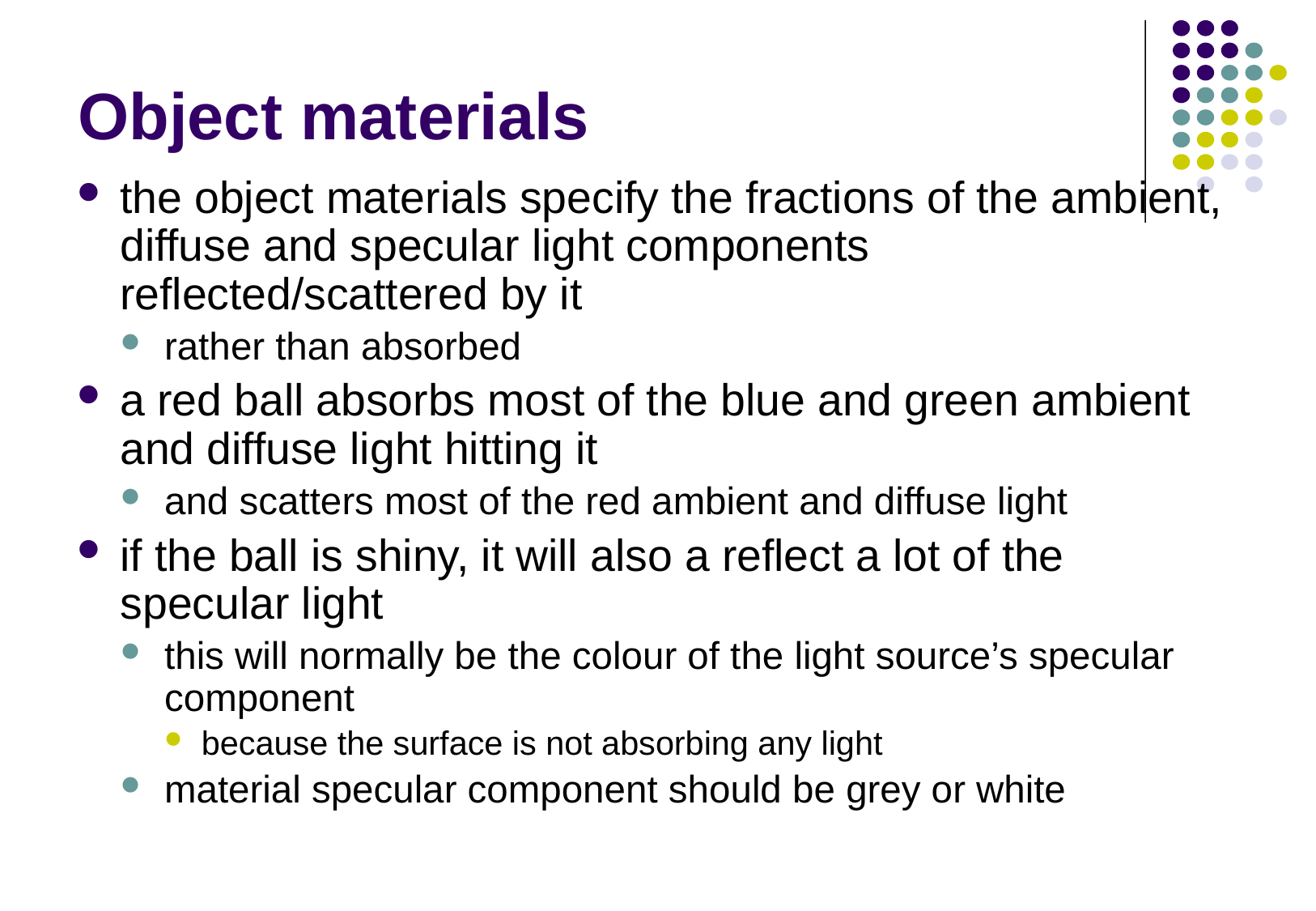

# Object materials
the object materials specify the fractions of the ambient, diffuse and specular light components reflected/scattered by it
rather than absorbed
a red ball absorbs most of the blue and green ambient and diffuse light hitting it
and scatters most of the red ambient and diffuse light
if the ball is shiny, it will also a reflect a lot of the specular light
this will normally be the colour of the light source’s specular component
because the surface is not absorbing any light
material specular component should be grey or white